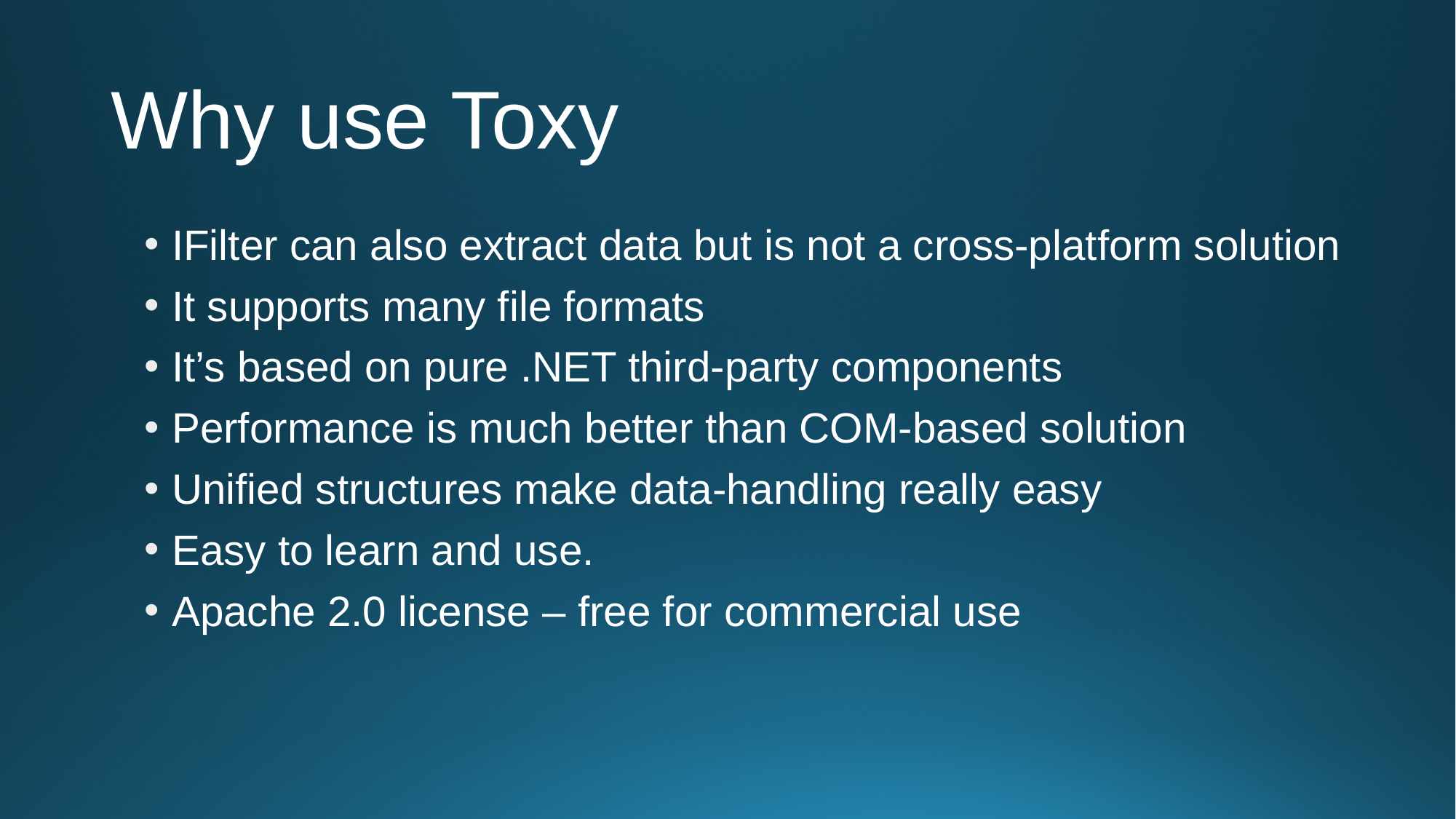

# Why use Toxy
IFilter can also extract data but is not a cross-platform solution
It supports many file formats
It’s based on pure .NET third-party components
Performance is much better than COM-based solution
Unified structures make data-handling really easy
Easy to learn and use.
Apache 2.0 license – free for commercial use